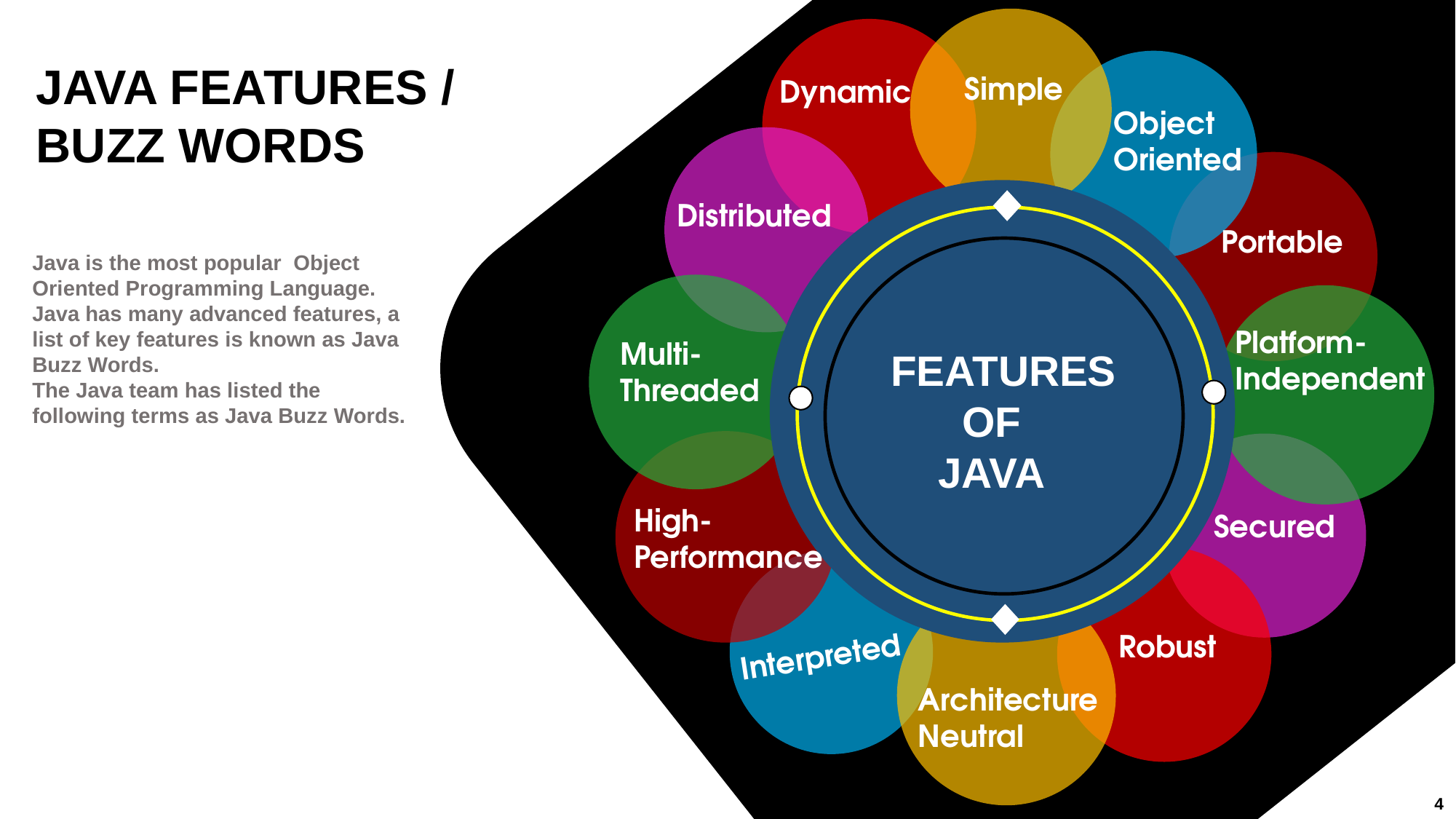

JAVA FEATURES /
BUZZ WORDS

Simple
Dynamic
Object
Oriented

Distributed
Portable

Java is the most popular  Object Oriented Programming Language. Java has many advanced features, a list of key features is known as Java Buzz Words.
The Java team has listed the following terms as Java Buzz Words.

Platform-
Independent
Multi-
Threaded
FEATURES
      OF
    JAVA

High-
Performance
Secured

Robust
Interpreted
Architecture
Neutral
4